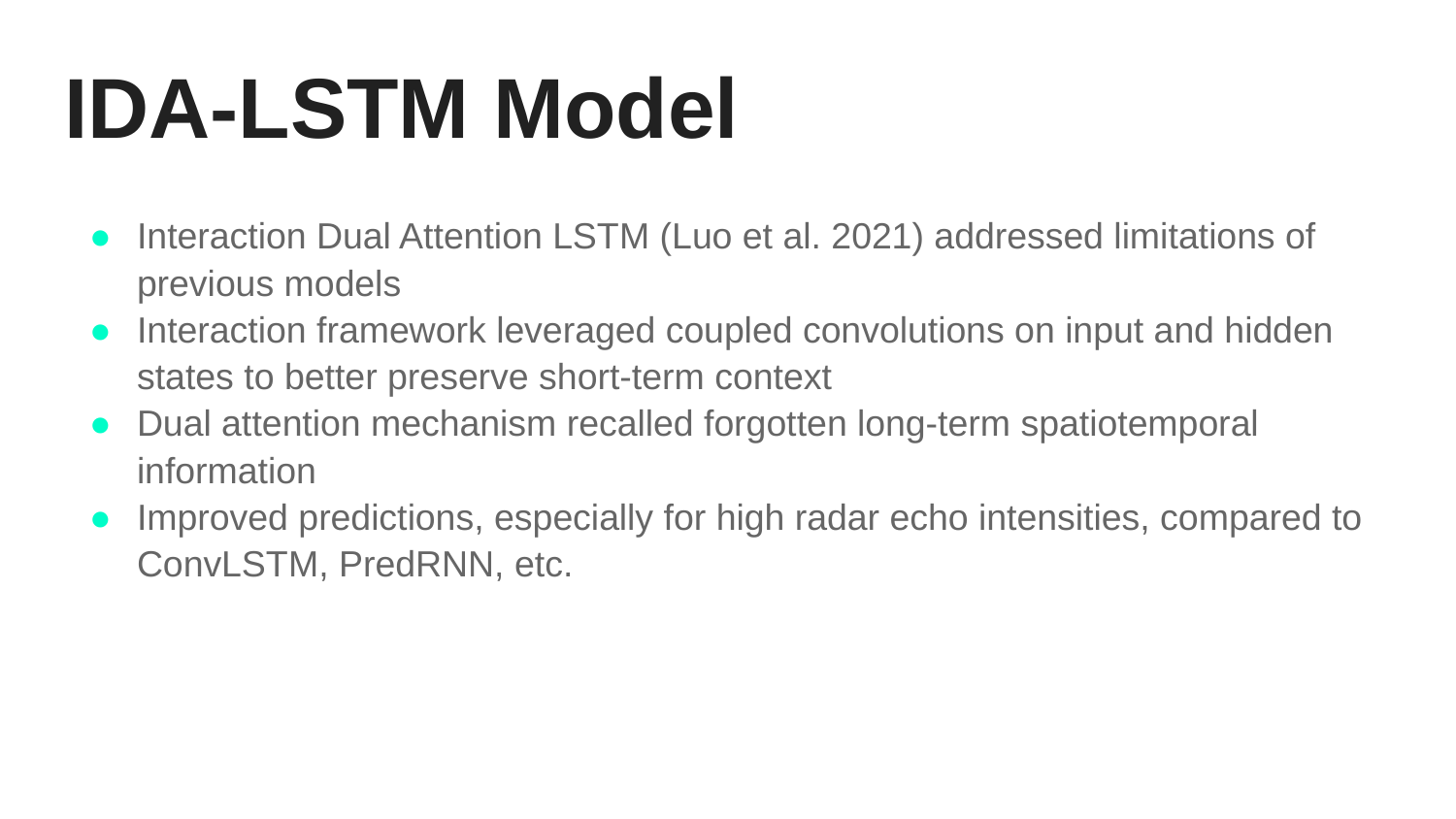

# IDA-LSTM Model
Interaction Dual Attention LSTM (Luo et al. 2021) addressed limitations of previous models
Interaction framework leveraged coupled convolutions on input and hidden states to better preserve short-term context
Dual attention mechanism recalled forgotten long-term spatiotemporal information
Improved predictions, especially for high radar echo intensities, compared to ConvLSTM, PredRNN, etc.